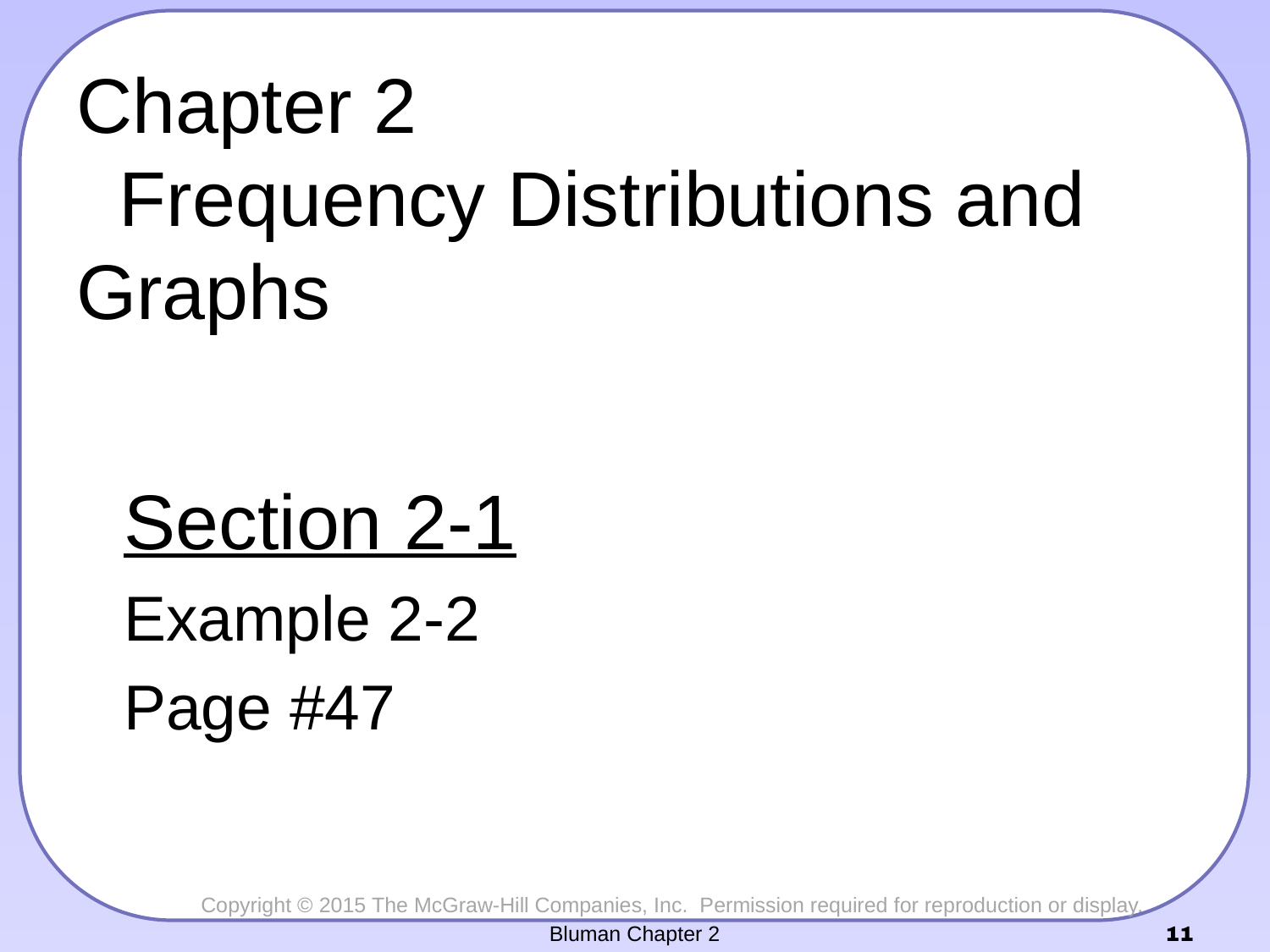

# Chapter 2 Frequency Distributions and Graphs
	Section 2-1
	Example 2-2
	Page #47
Bluman Chapter 2
11